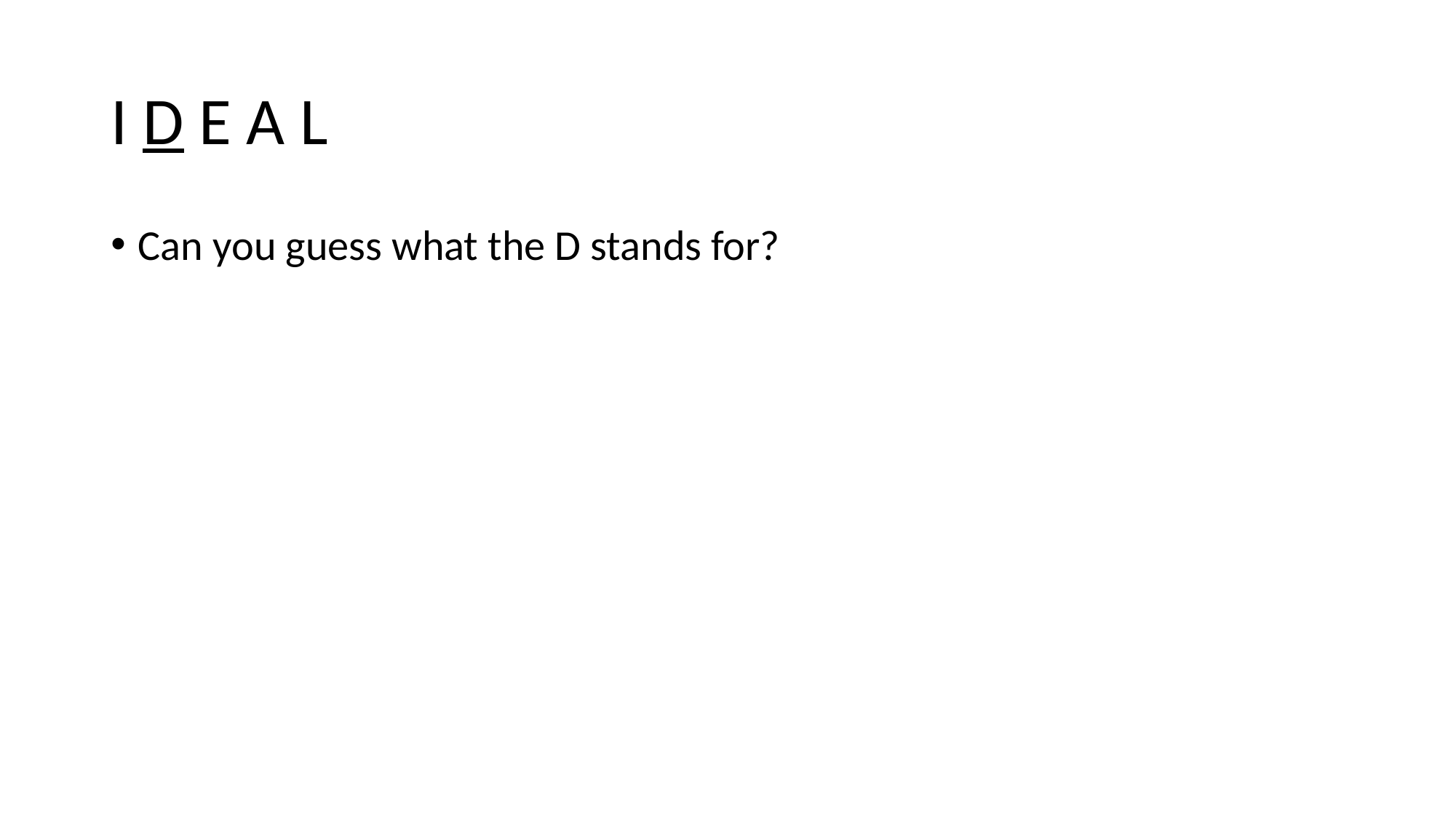

# I D E A L
Can you guess what the D stands for?